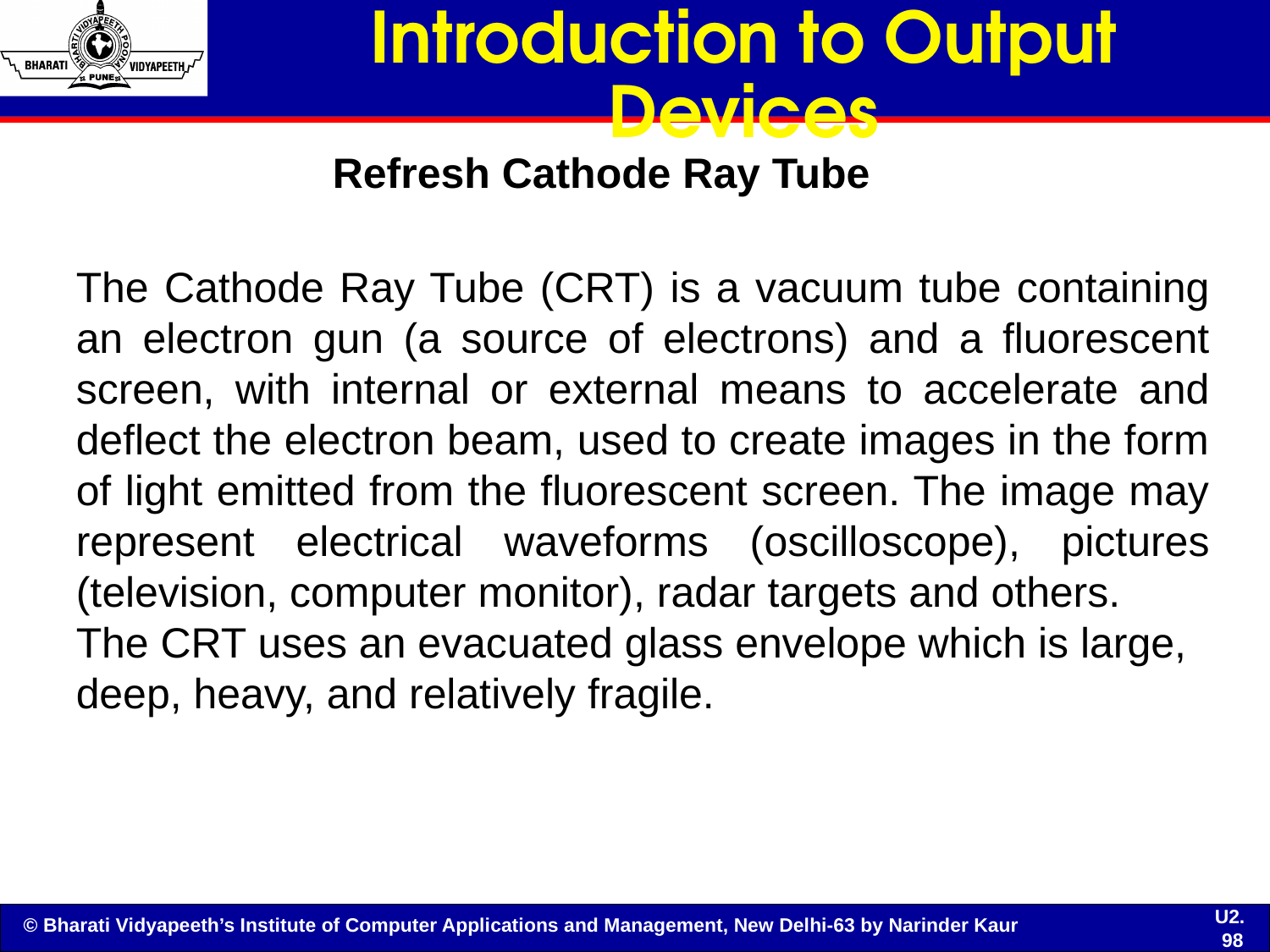

# Introduction to Output Devices
Refresh Cathode Ray Tube
The Cathode Ray Tube (CRT) is a vacuum tube containing an electron gun (a source of electrons) and a fluorescent screen, with internal or external means to accelerate and deflect the electron beam, used to create images in the form of light emitted from the fluorescent screen. The image may represent electrical waveforms (oscilloscope), pictures (television, computer monitor), radar targets and others.
The CRT uses an evacuated glass envelope which is large, deep, heavy, and relatively fragile.